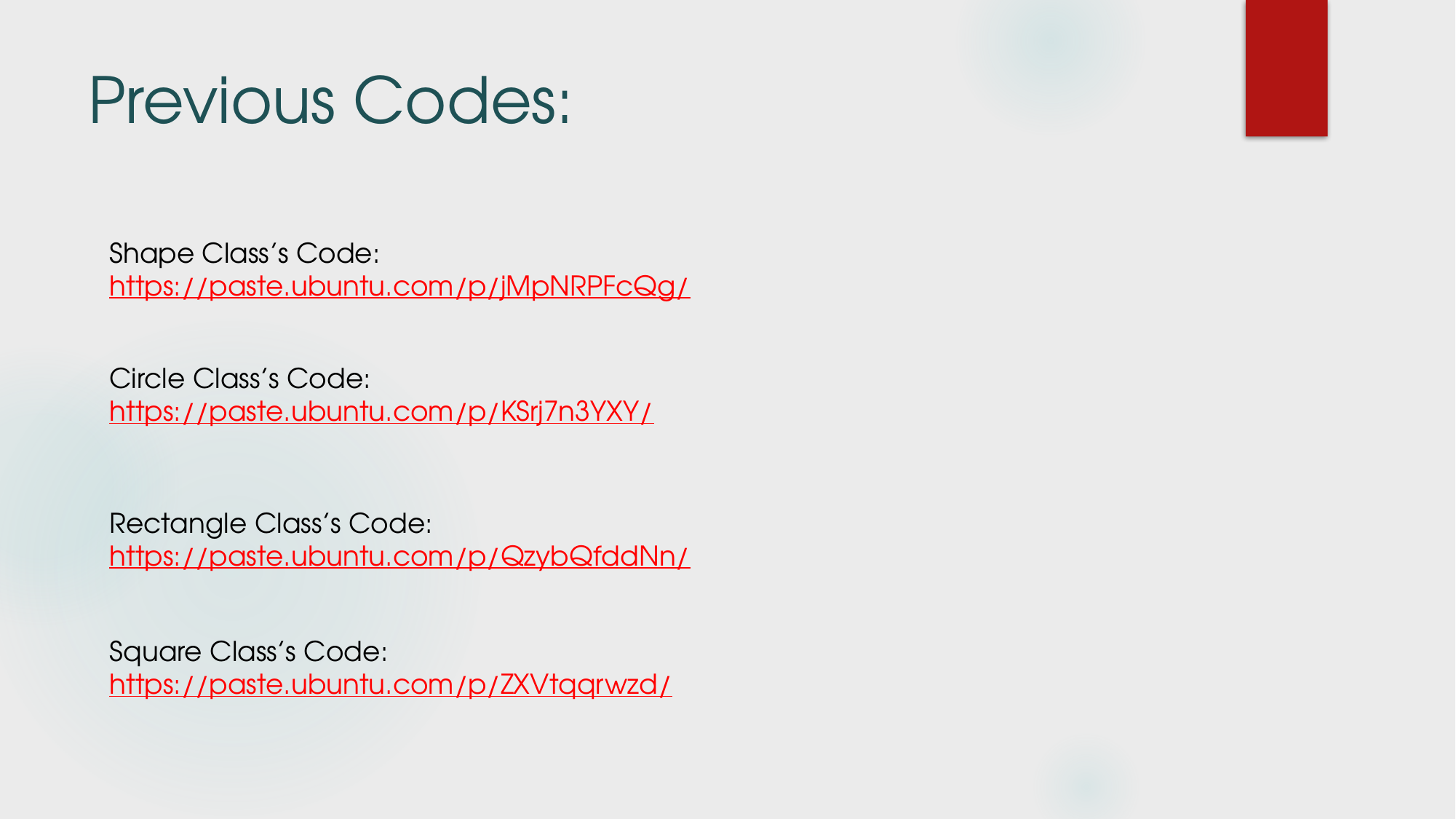

# Previous Codes:
Shape Class’s Code: https://paste.ubuntu.com/p/jMpNRPFcQg/
Circle Class’s Code:
https://paste.ubuntu.com/p/KSrj7n3YXY/
Rectangle Class’s Code:
https://paste.ubuntu.com/p/QzybQfddNn/
Square Class’s Code:
https://paste.ubuntu.com/p/ZXVtqqrwzd/